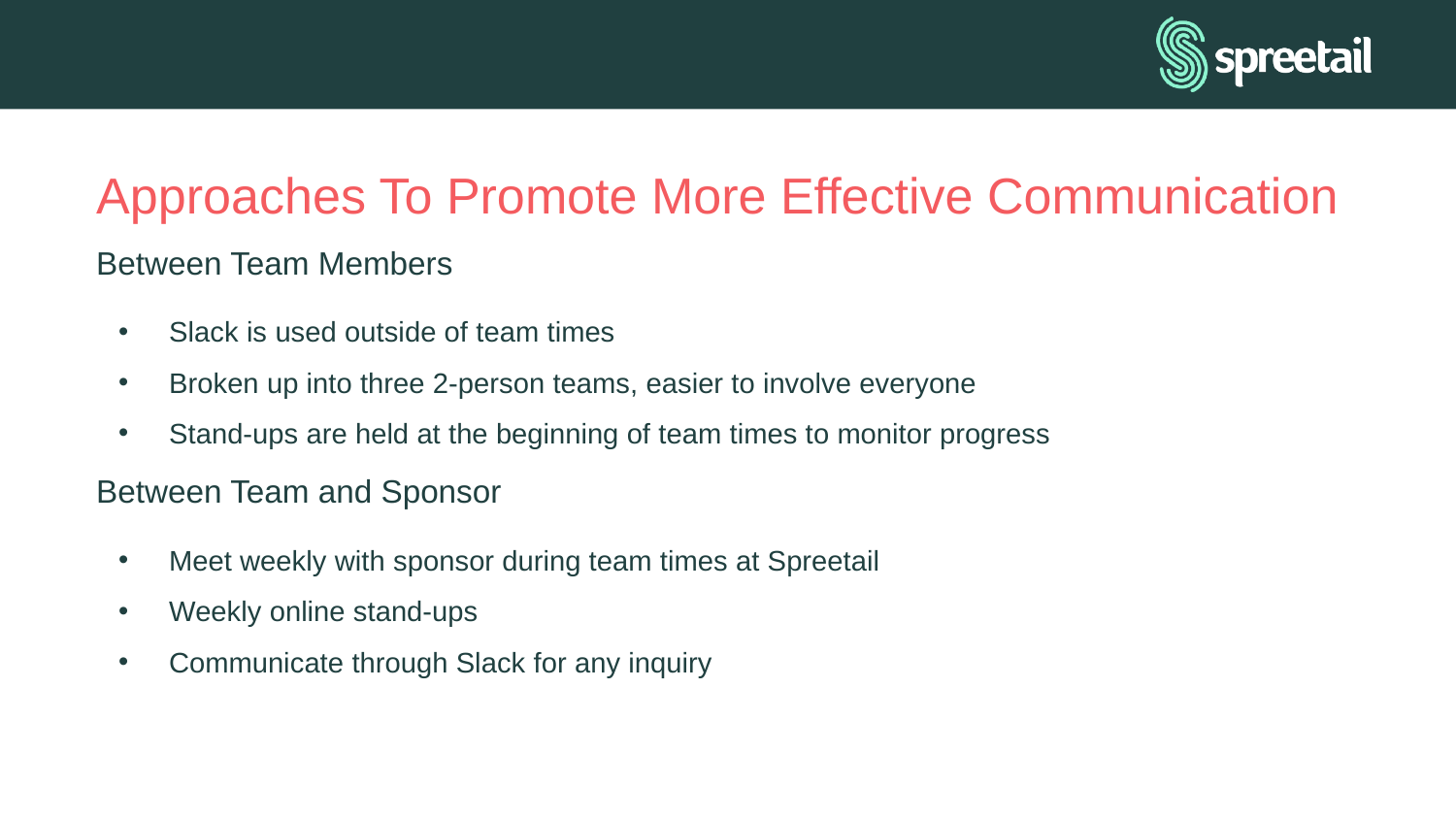

# Approaches To Promote More Effective Communication
Between Team Members
Slack is used outside of team times
Broken up into three 2-person teams, easier to involve everyone
Stand-ups are held at the beginning of team times to monitor progress
Between Team and Sponsor
Meet weekly with sponsor during team times at Spreetail
Weekly online stand-ups
Communicate through Slack for any inquiry